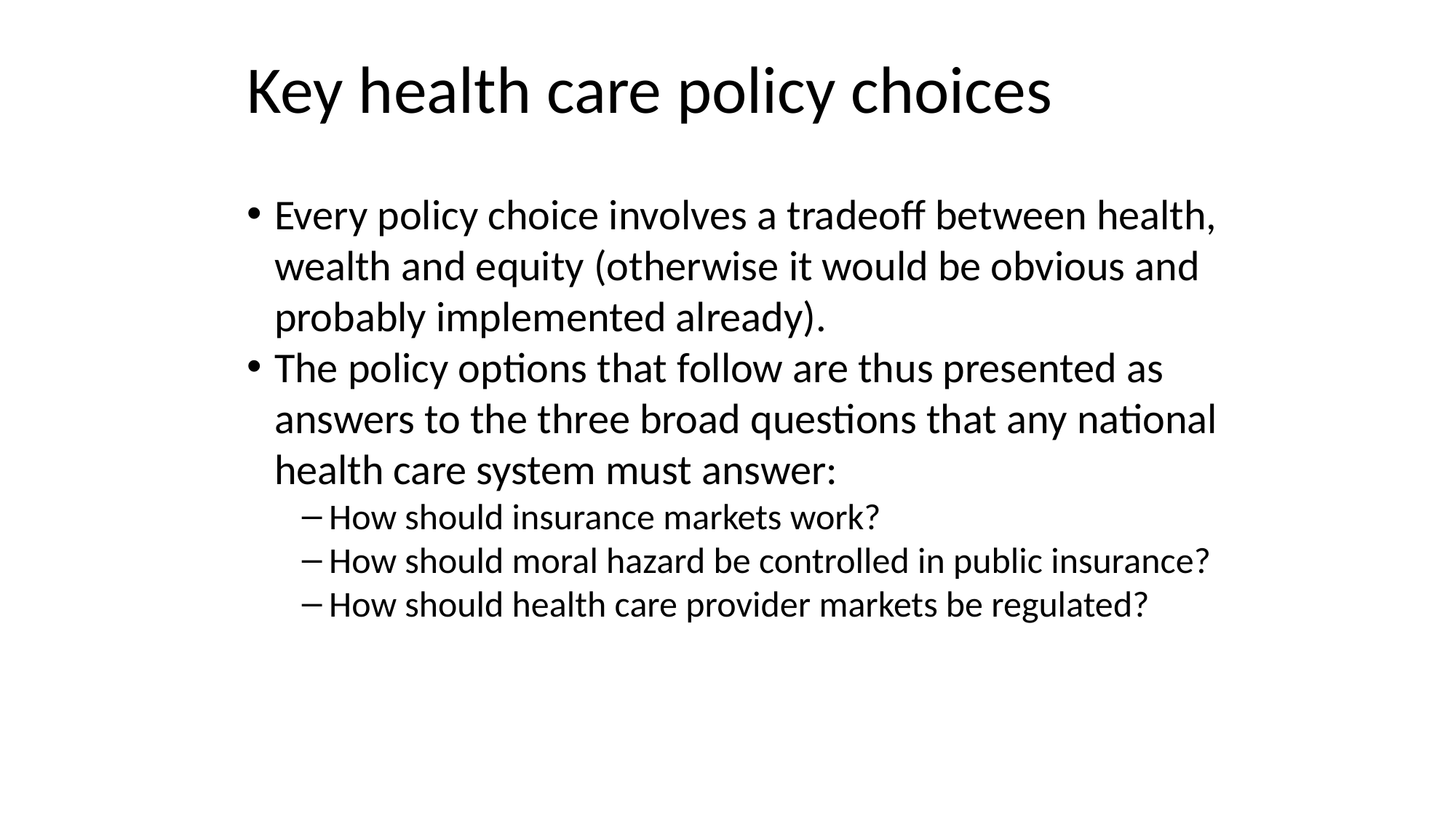

Key health care policy choices
Every policy choice involves a tradeoff between health, wealth and equity (otherwise it would be obvious and probably implemented already).
The policy options that follow are thus presented as answers to the three broad questions that any national health care system must answer:
How should insurance markets work?
How should moral hazard be controlled in public insurance?
How should health care provider markets be regulated?